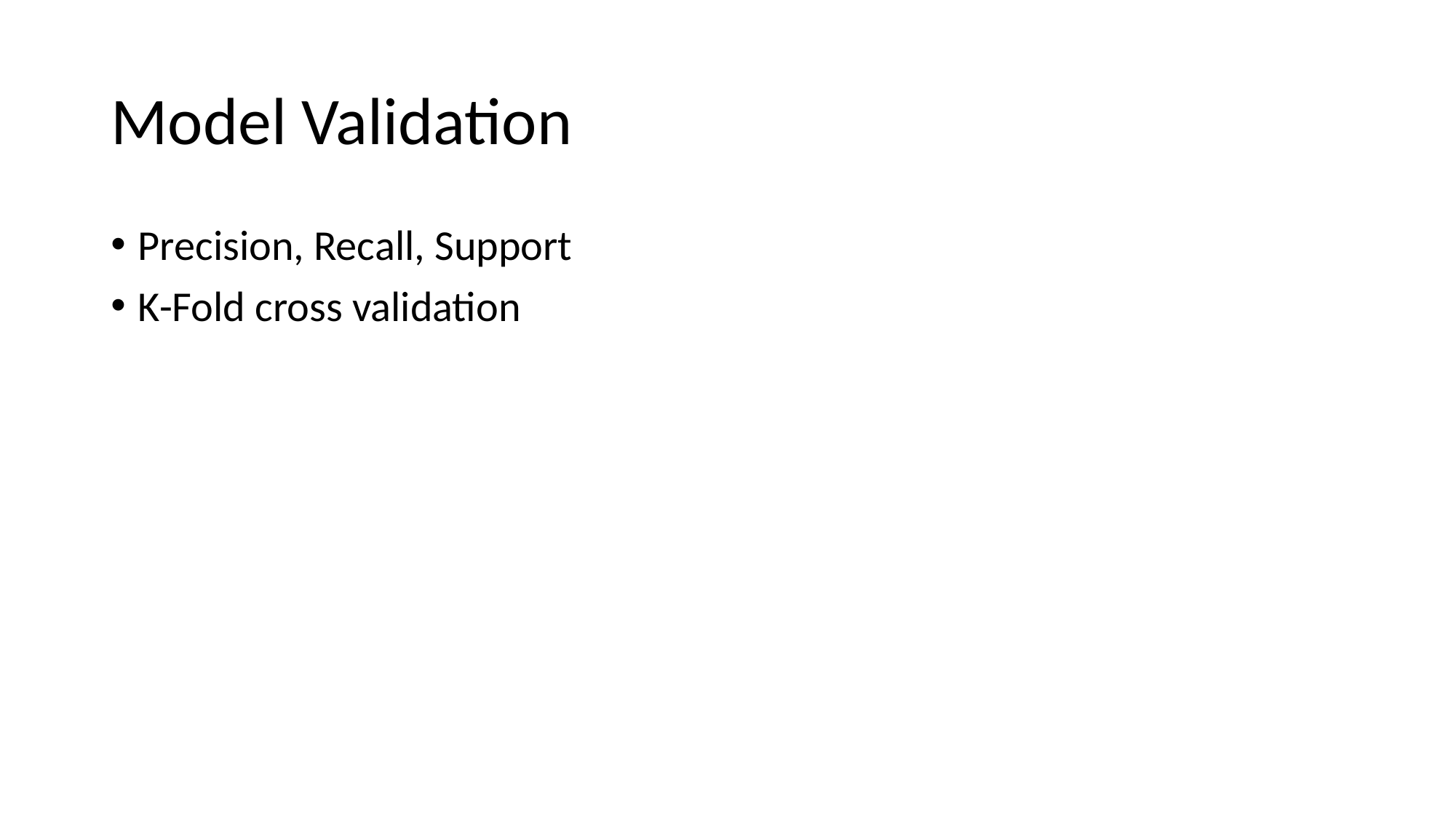

# Model Validation
Precision, Recall, Support
K-Fold cross validation